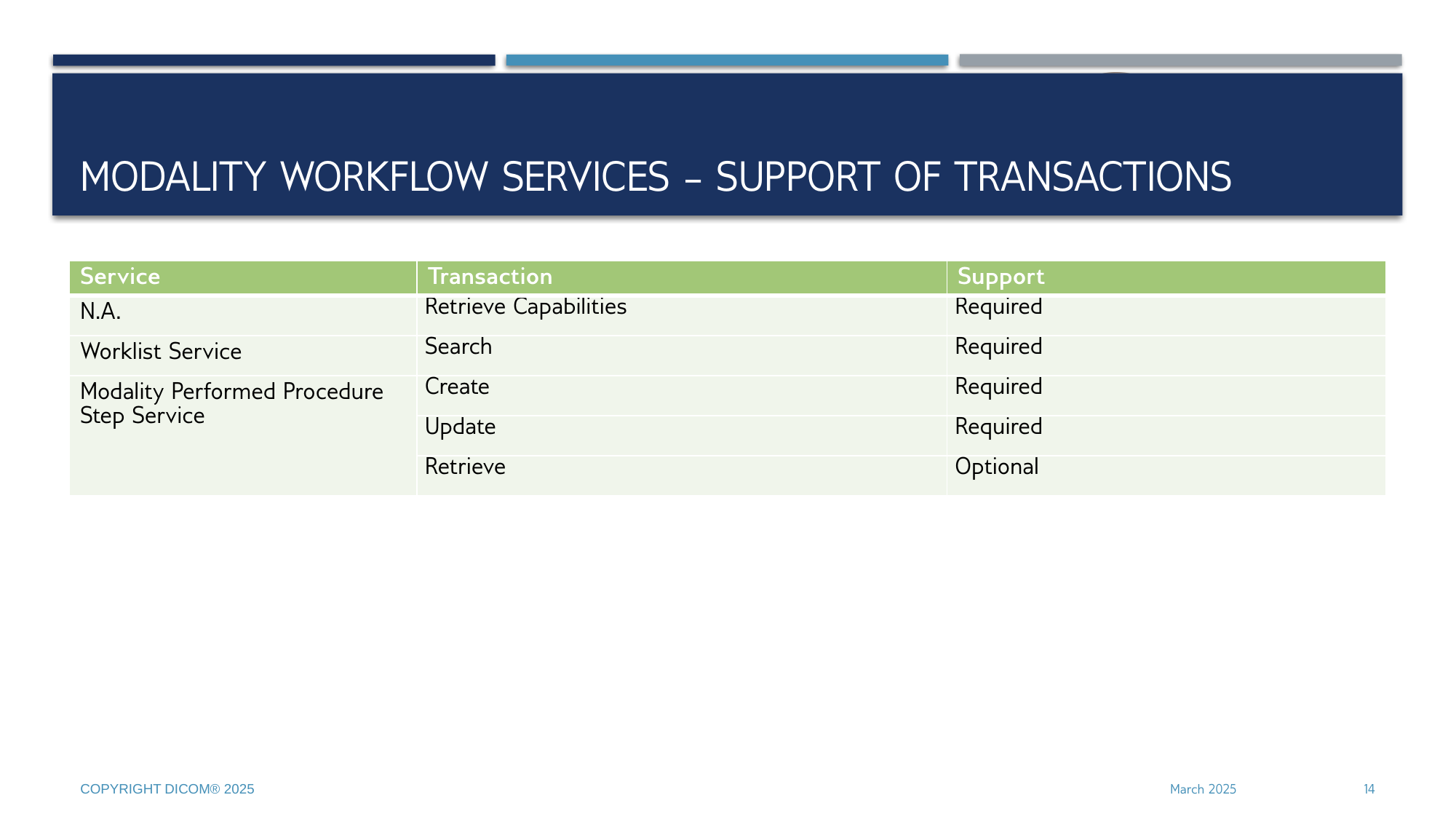

# Modality Workflow Services – Support of Transactions
| Service | Transaction | Support |
| --- | --- | --- |
| N.A. | Retrieve Capabilities | Required |
| Worklist Service | Search | Required |
| Modality Performed Procedure Step Service | Create | Required |
|  | Update | Required |
|  | Retrieve | Optional |
Copyright DICOM® 2025
March 2025
14